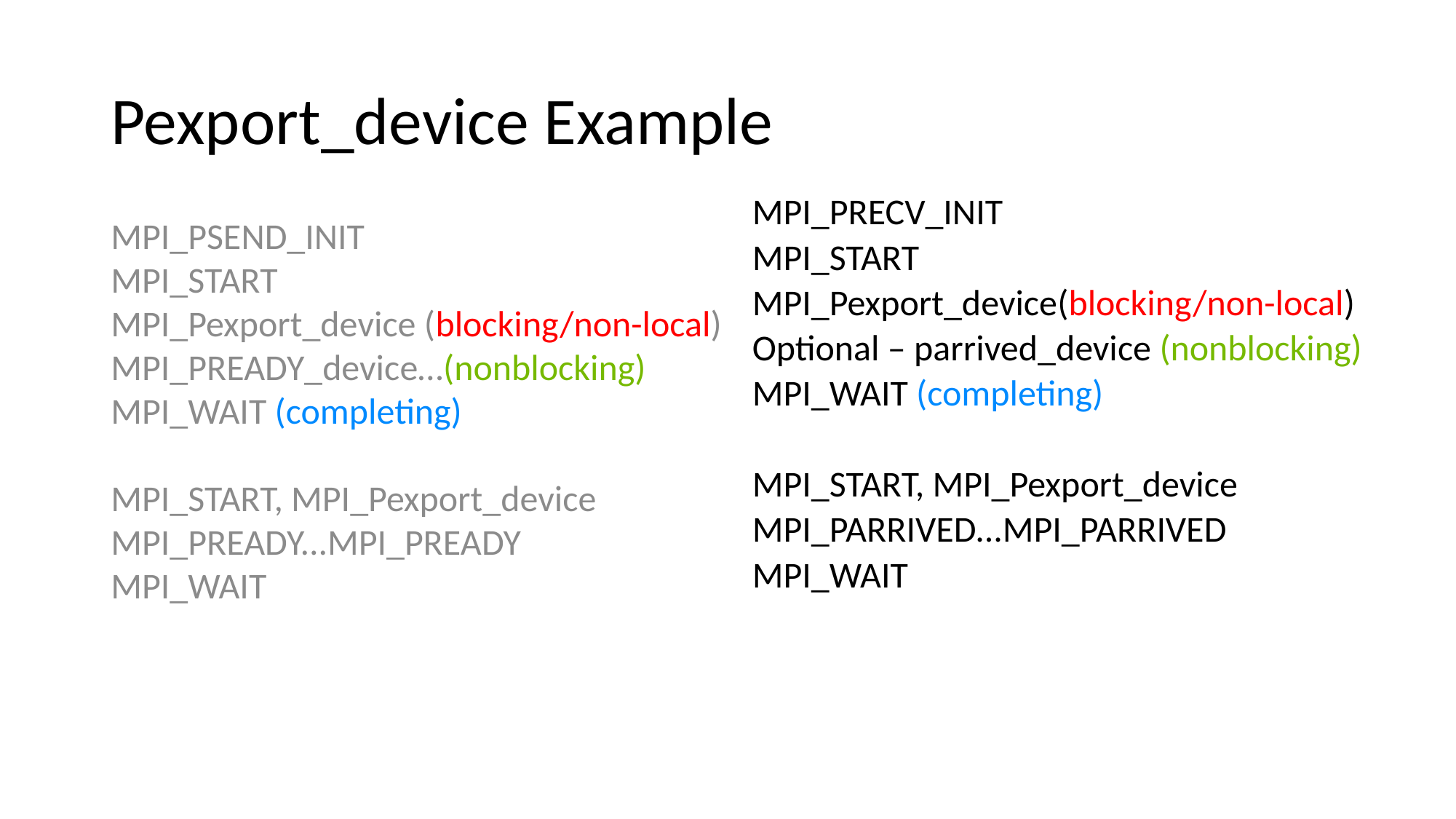

# Pexport_device Example
MPI_PRECV_INIT
MPI_START
MPI_Pexport_device(blocking/non-local)
Optional – parrived_device (nonblocking)
MPI_WAIT (completing)

MPI_START, MPI_Pexport_device
MPI_PARRIVED...MPI_PARRIVED
MPI_WAIT
MPI_PSEND_INIT
MPI_START
MPI_Pexport_device (blocking/non-local)
MPI_PREADY_device…(nonblocking)
MPI_WAIT (completing)

MPI_START, MPI_Pexport_device
MPI_PREADY...MPI_PREADY
MPI_WAIT